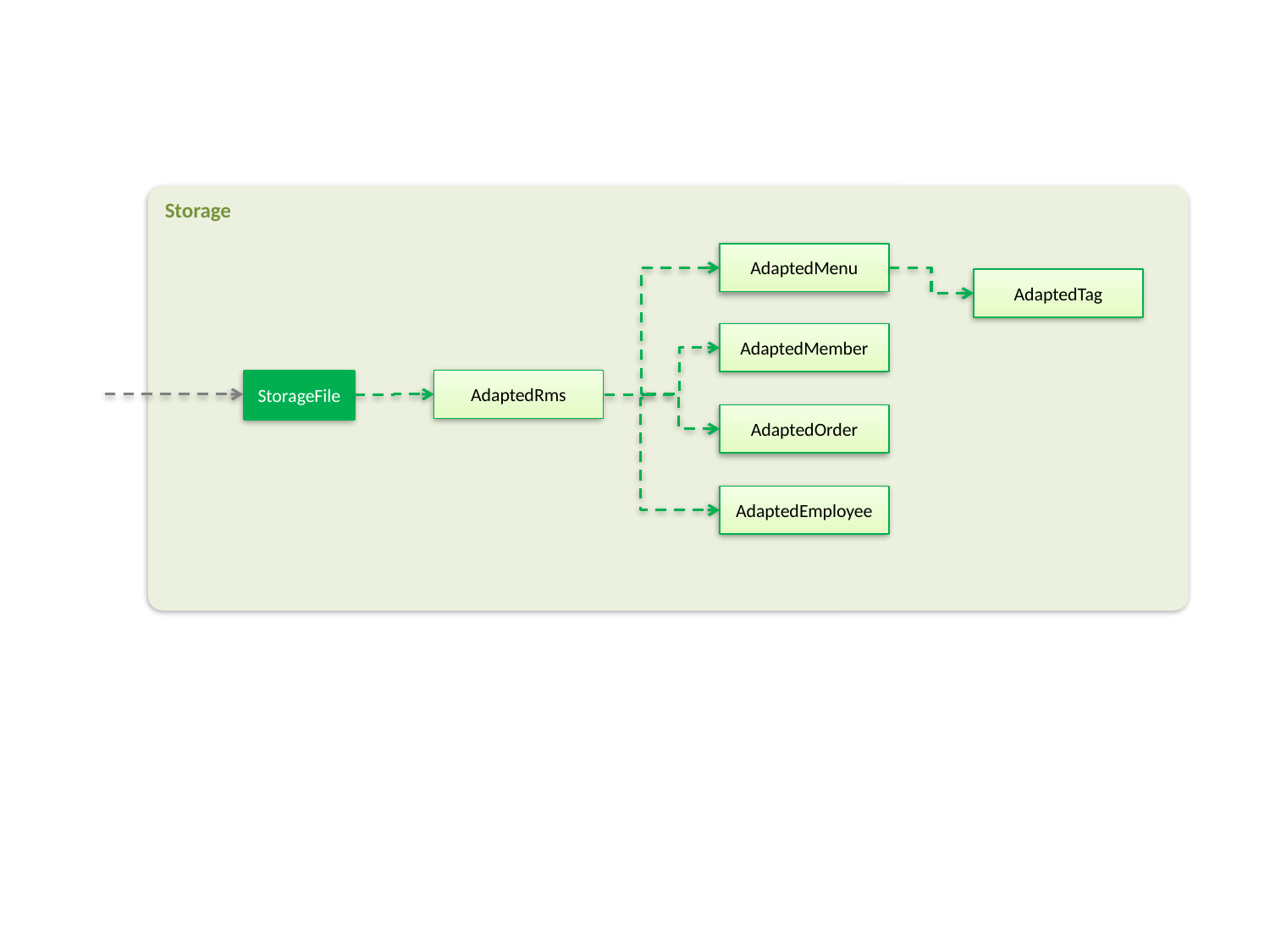

Storage
AdaptedMenu
AdaptedTag
AdaptedMember
AdaptedRms
StorageFile
AdaptedOrder
AdaptedEmployee